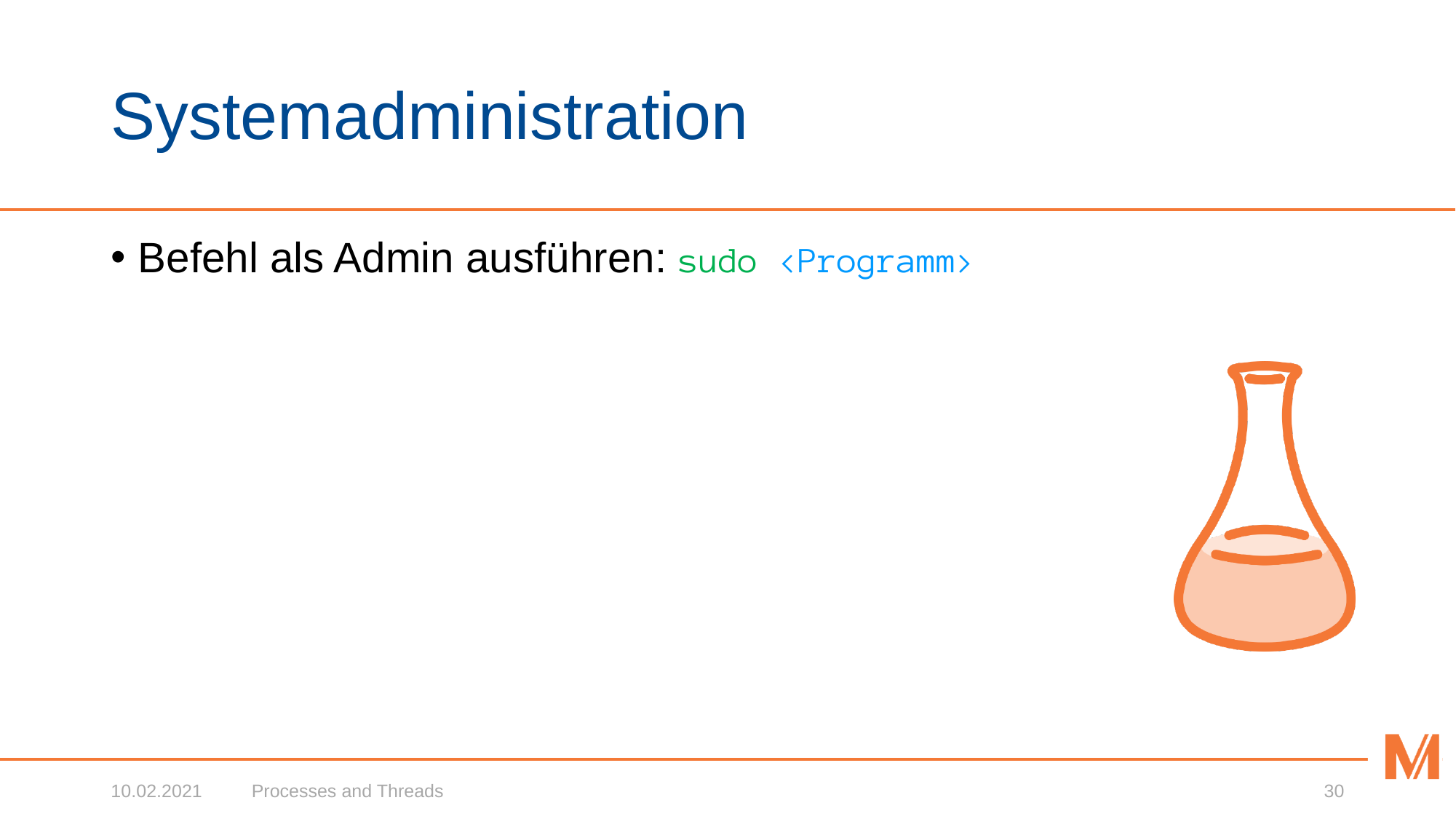

# Systemadministration
Befehl als Admin ausführen: sudo <Programm>
10.02.2021
Processes and Threads
30